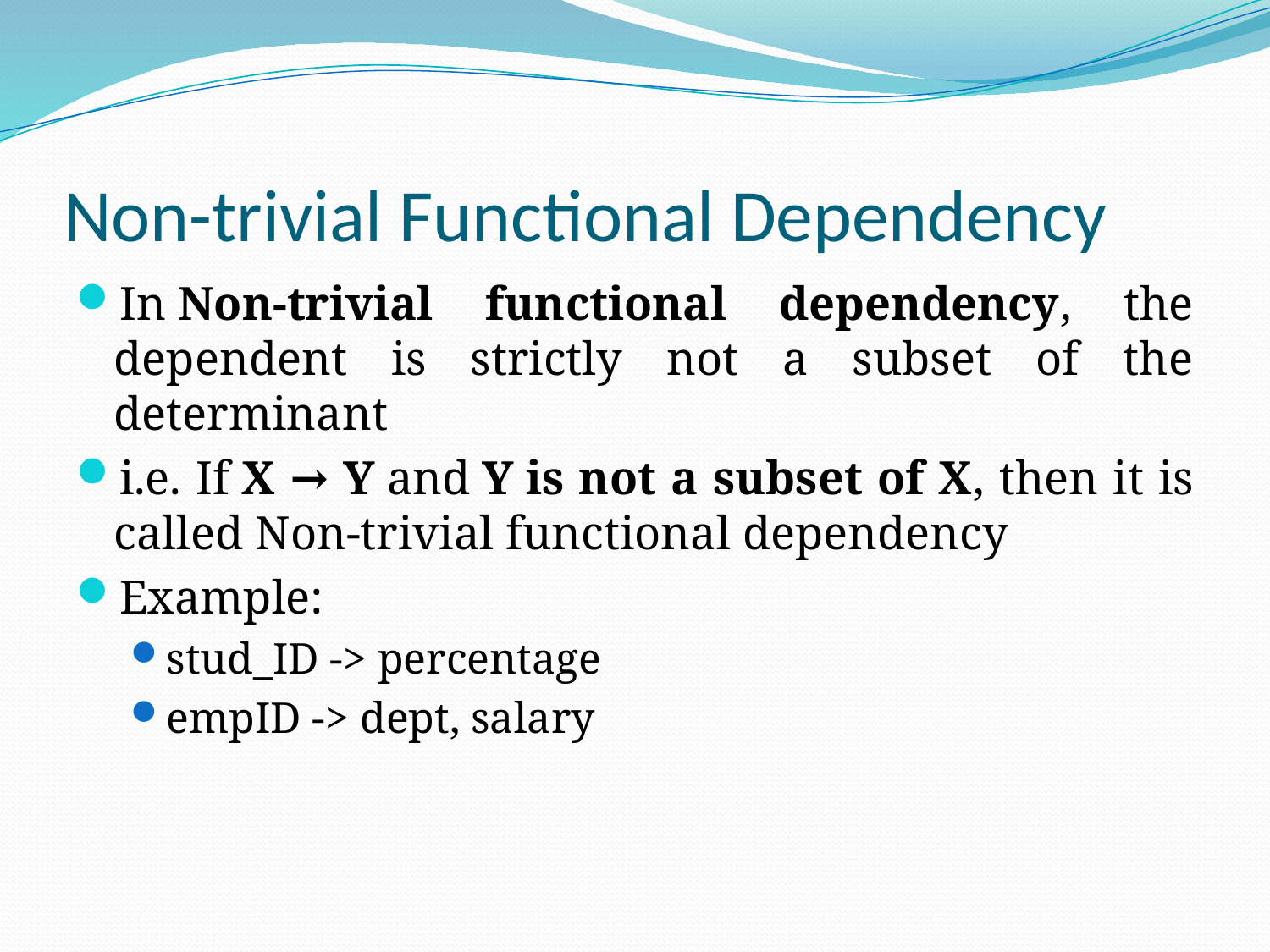

# Non-trivial Functional Dependency
In Non-trivial functional dependency, the dependent is strictly not a subset of the determinant
i.e. If X → Y and Y is not a subset of X, then it is called Non-trivial functional dependency
Example:
stud_ID -> percentage
empID -> dept, salary